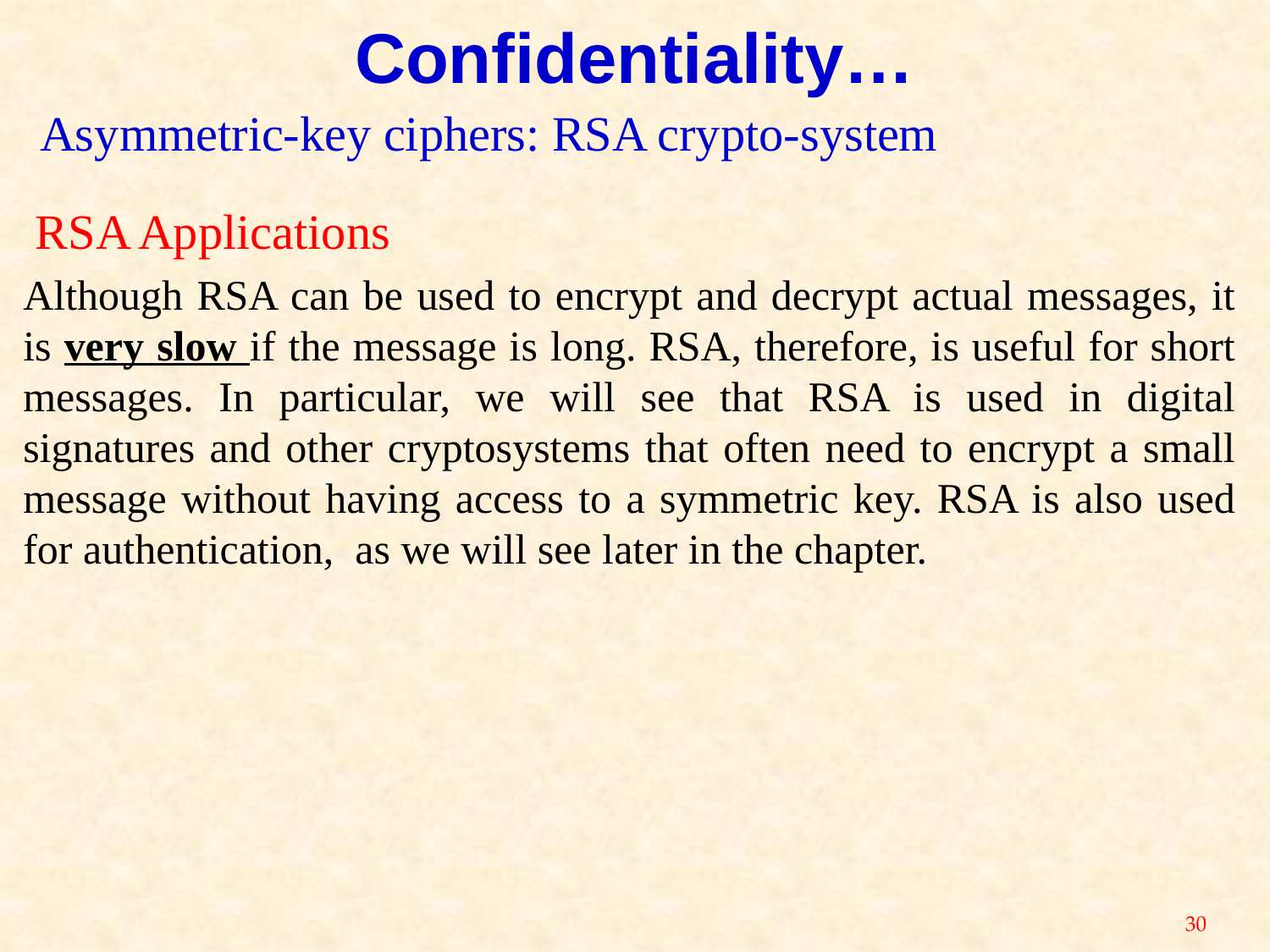

Confidentiality…
Asymmetric-key ciphers: RSA crypto-system
RSA Applications
Although RSA can be used to encrypt and decrypt actual messages, it is very slow if the message is long. RSA, therefore, is useful for short messages. In particular, we will see that RSA is used in digital signatures and other cryptosystems that often need to encrypt a small message without having access to a symmetric key. RSA is also used for authentication,  as we will see later in the chapter.
30